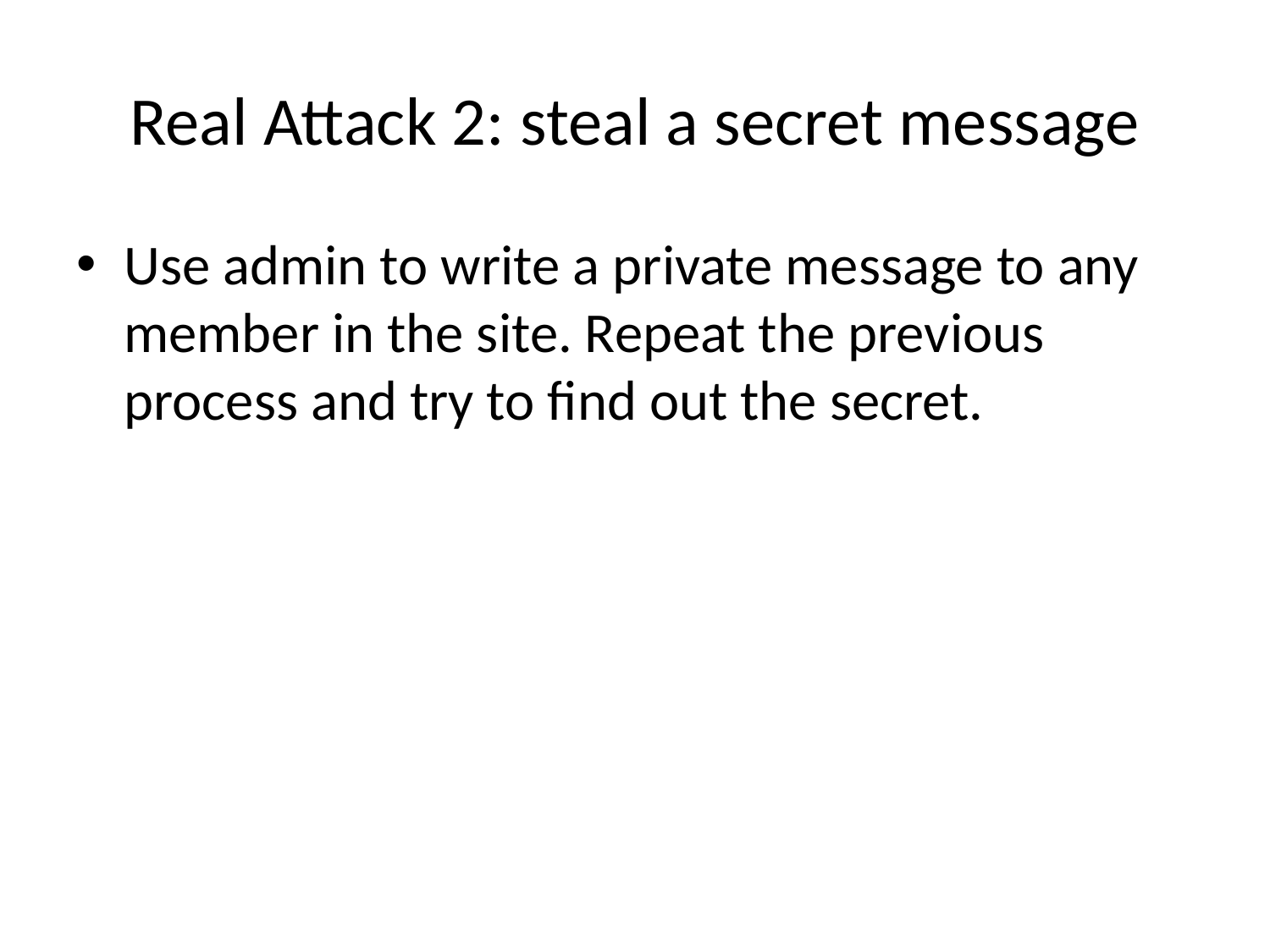

# Real Attack 2: steal a secret message
Use admin to write a private message to any member in the site. Repeat the previous process and try to find out the secret.